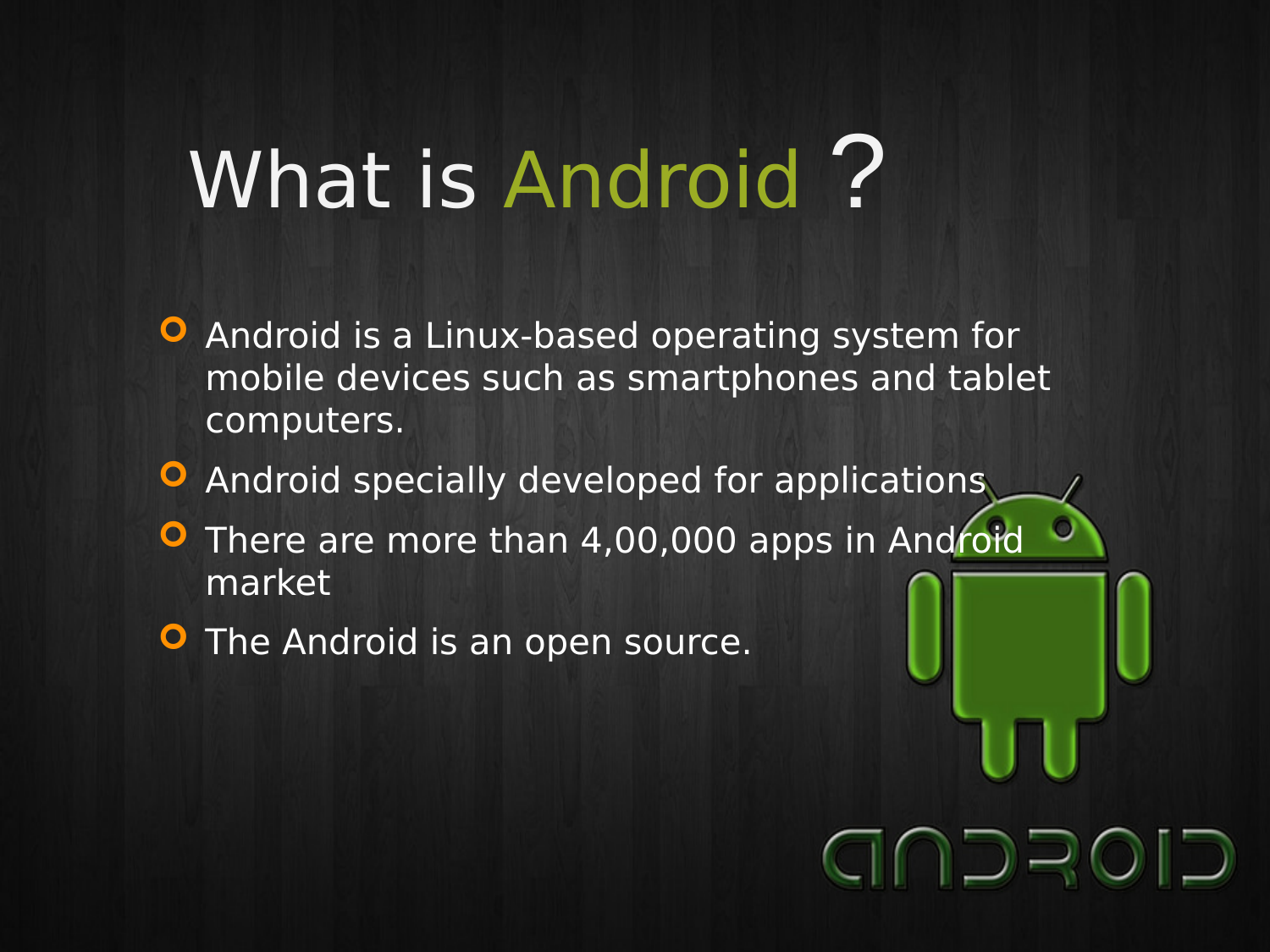

# What is Android ?
Android is a Linux-based operating system for mobile devices such as smartphones and tablet computers.
Android specially developed for applications
There are more than 4,00,000 apps in Android market
The Android is an open source.